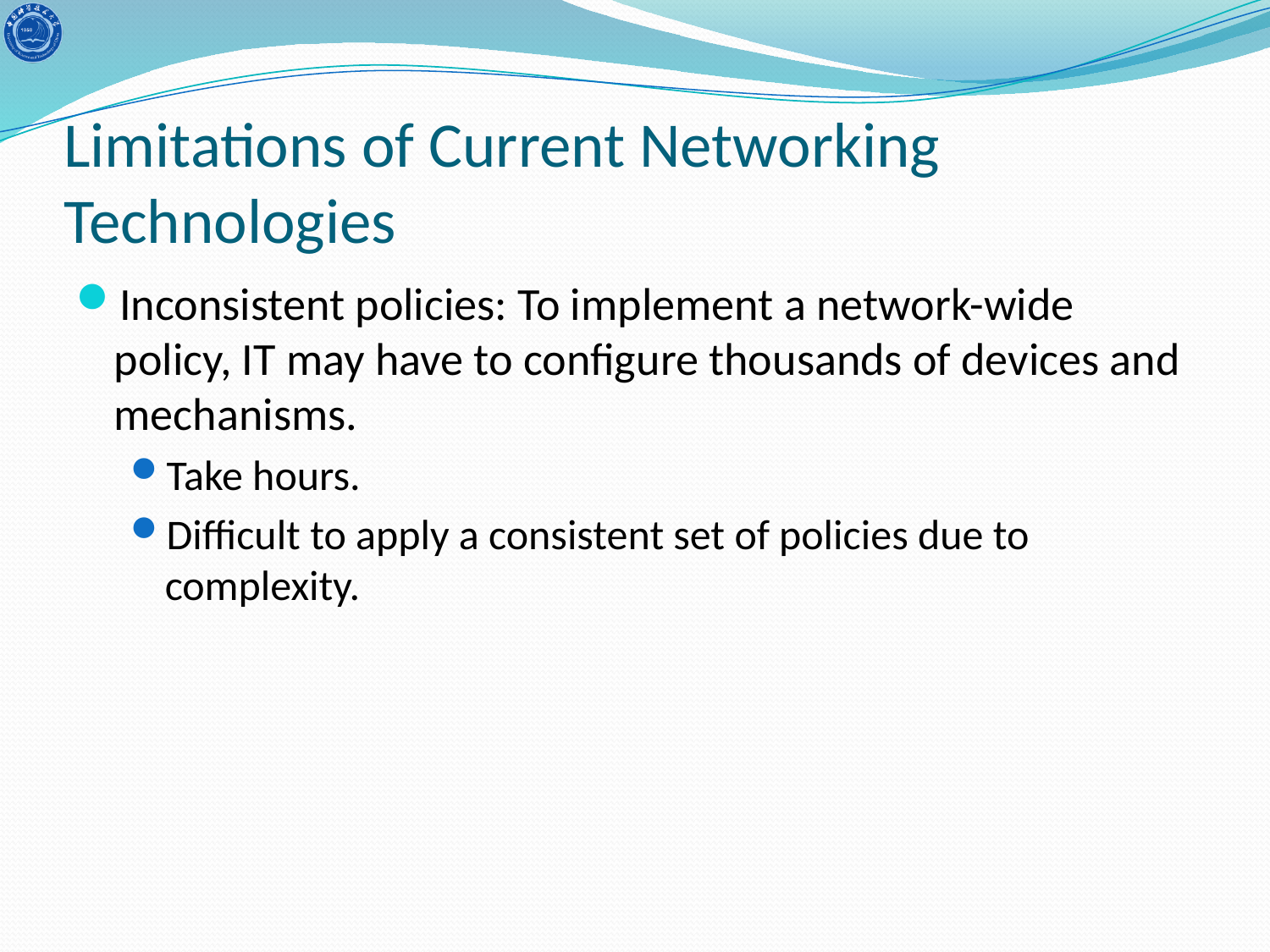

# Limitations of Current Networking Technologies
Inconsistent policies: To implement a network-wide policy, IT may have to configure thousands of devices and mechanisms.
Take hours.
Difficult to apply a consistent set of policies due to complexity.